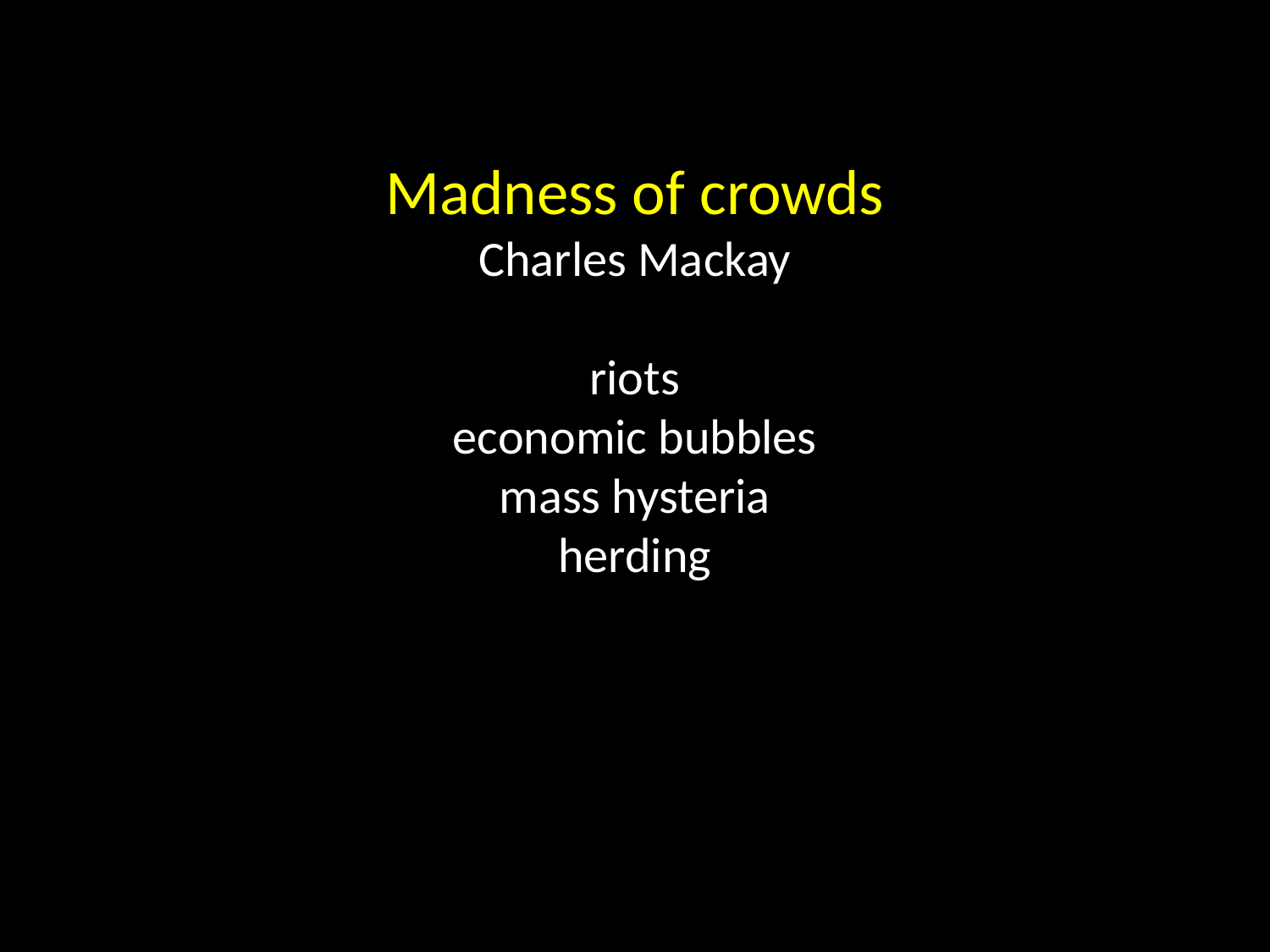

Madness of crowds
Charles Mackay

riots
economic bubbles
mass hysteria
herding